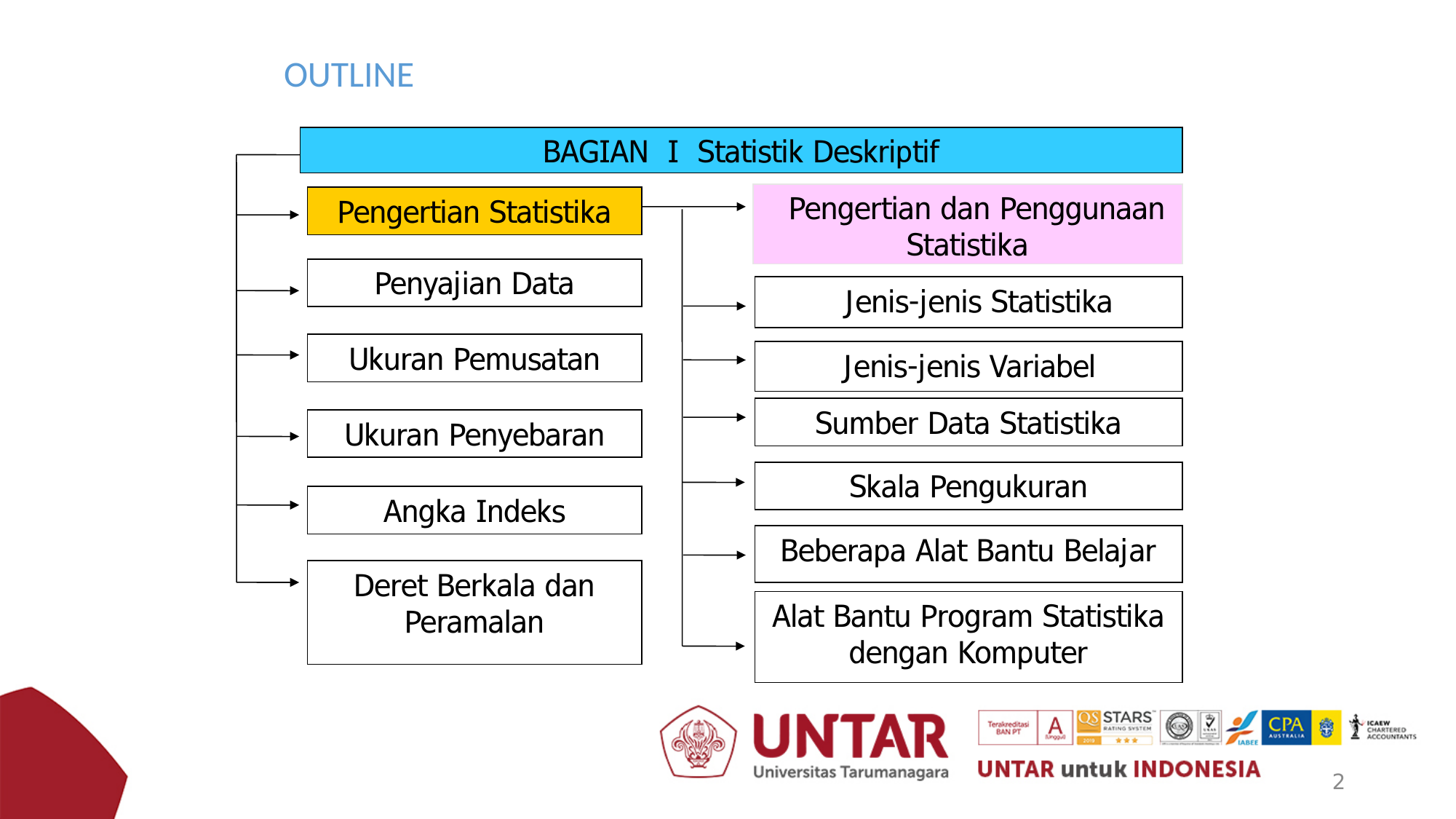

# OUTLINE
BAGIAN  I  Statistik Deskriptif

  Pengertian dan Penggunaan Statistika
Pengertian Statistika

Penyajian Data
  Jenis-jenis Statistika

Ukuran Pemusatan
Jenis-jenis Variabel

Sumber Data Statistika
Ukuran Penyebaran

Skala Pengukuran

Angka Indeks

Beberapa Alat Bantu Belajar

Deret Berkala dan
Peramalan

Alat Bantu Program Statistika dengan Komputer

2